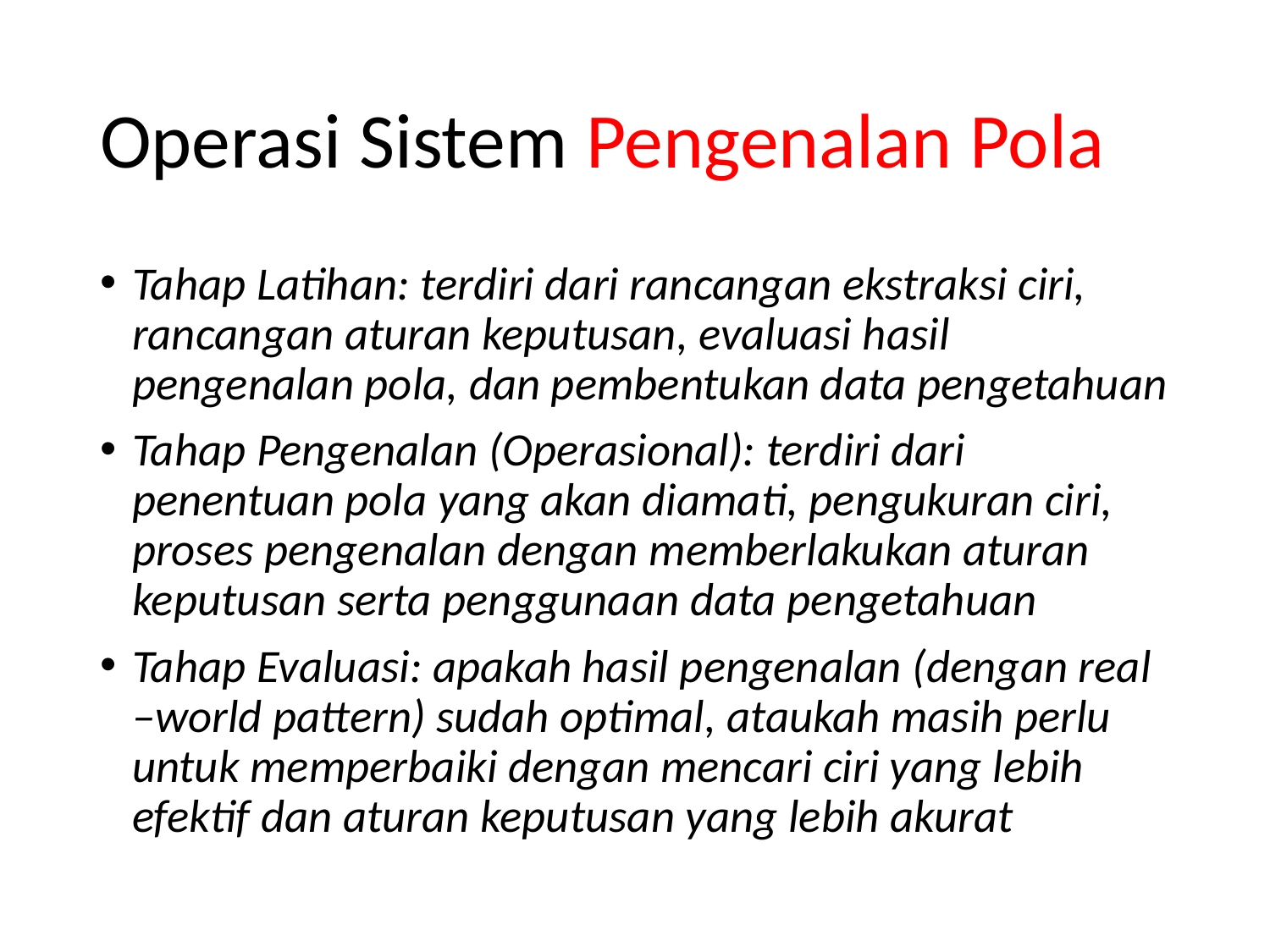

# Operasi Sistem Pengenalan Pola
Tahap Latihan: terdiri dari rancangan ekstraksi ciri, rancangan aturan keputusan, evaluasi hasil pengenalan pola, dan pembentukan data pengetahuan
Tahap Pengenalan (Operasional): terdiri dari penentuan pola yang akan diamati, pengukuran ciri, proses pengenalan dengan memberlakukan aturan keputusan serta penggunaan data pengetahuan
Tahap Evaluasi: apakah hasil pengenalan (dengan real –world pattern) sudah optimal, ataukah masih perlu untuk memperbaiki dengan mencari ciri yang lebih efektif dan aturan keputusan yang lebih akurat